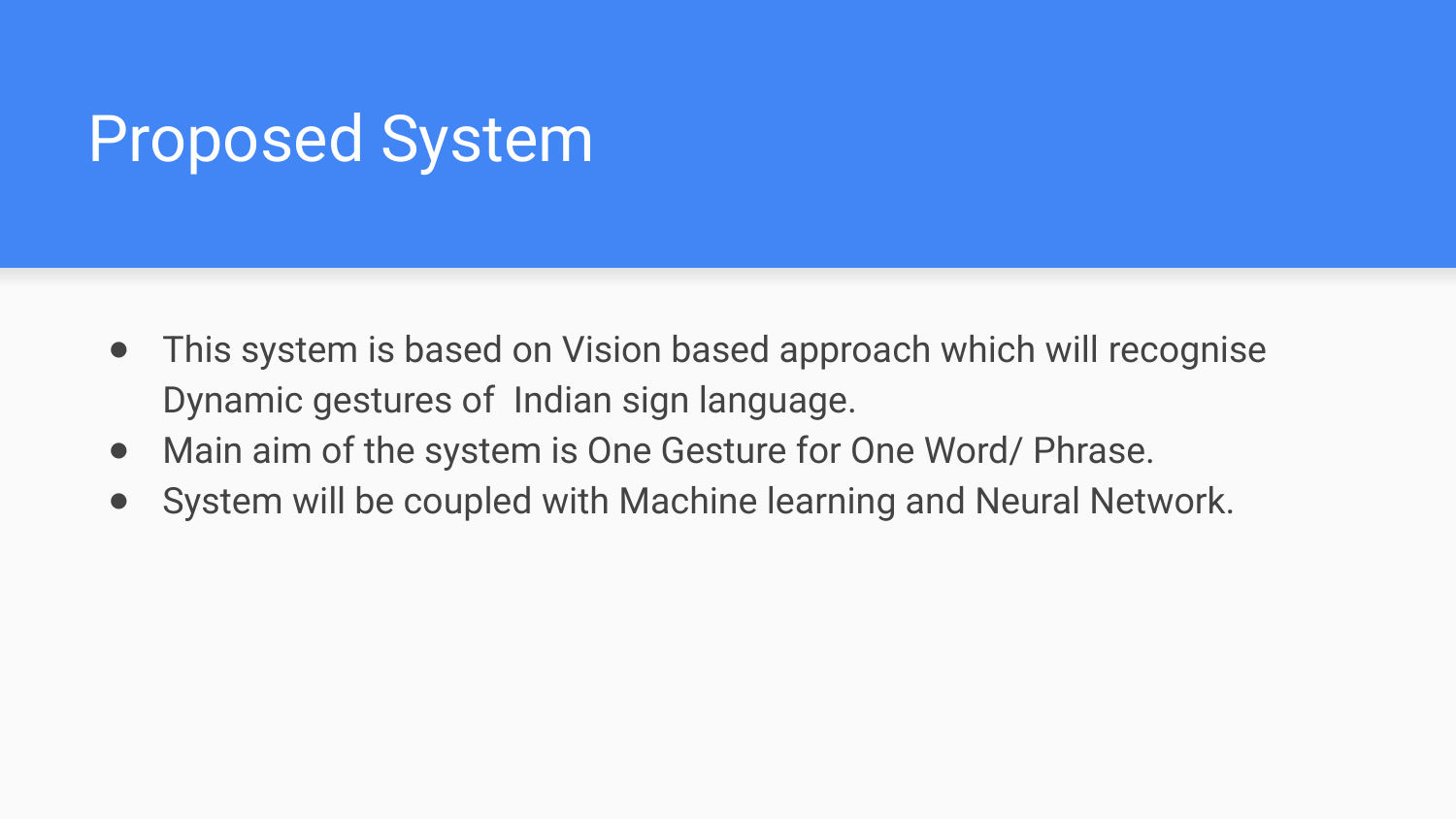

# Proposed System
This system is based on Vision based approach which will recognise Dynamic gestures of  Indian sign language.
Main aim of the system is One Gesture for One Word/ Phrase.
System will be coupled with Machine learning and Neural Network.